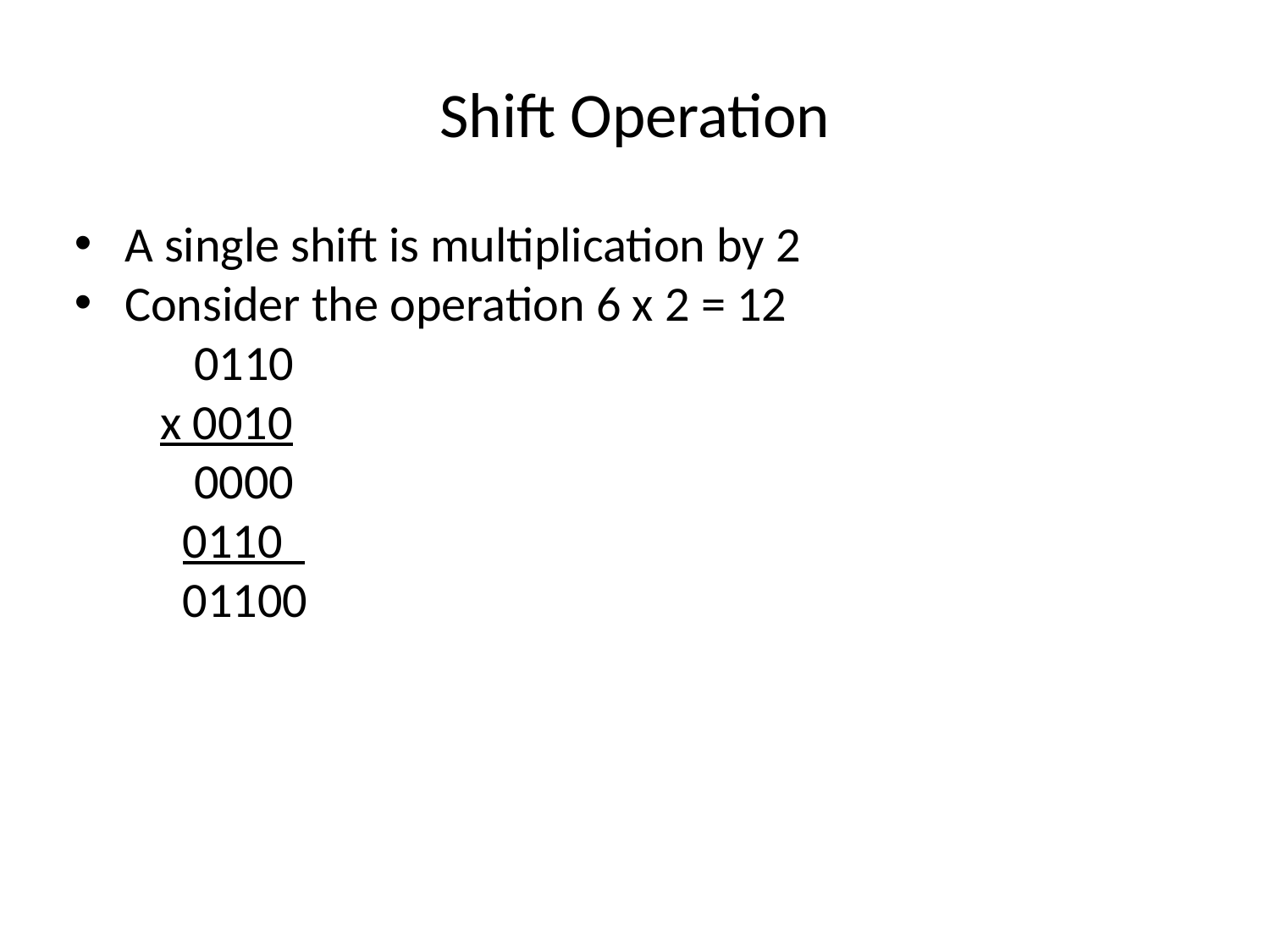

# Shift Operation
A single shift is multiplication by 2
Consider the operation 6 x 2 = 12
     0110
  x 0010
     0000
    0110
    01100